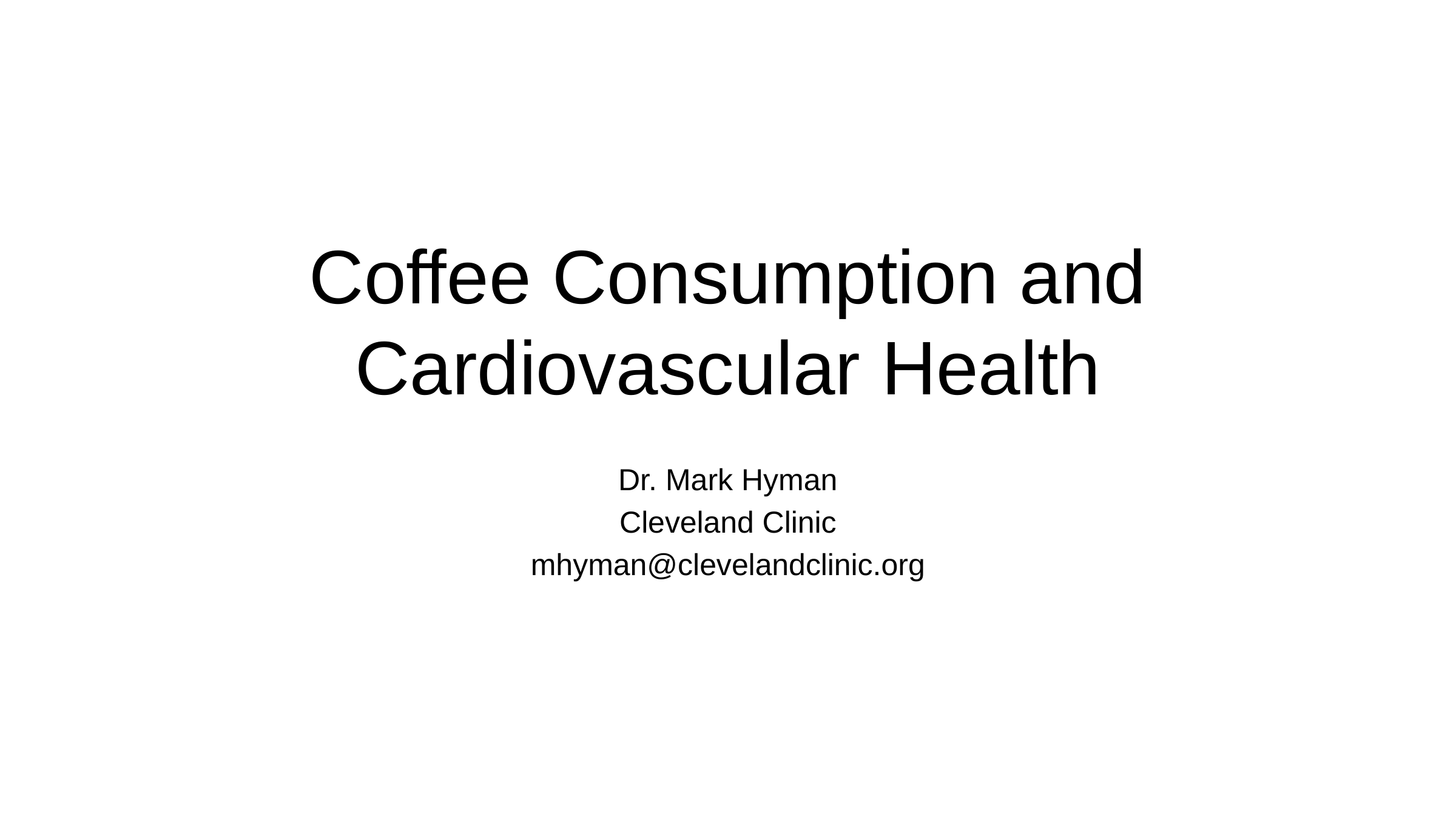

# Coffee Consumption and Cardiovascular Health
Dr. Mark Hyman
Cleveland Clinic
mhyman@clevelandclinic.org